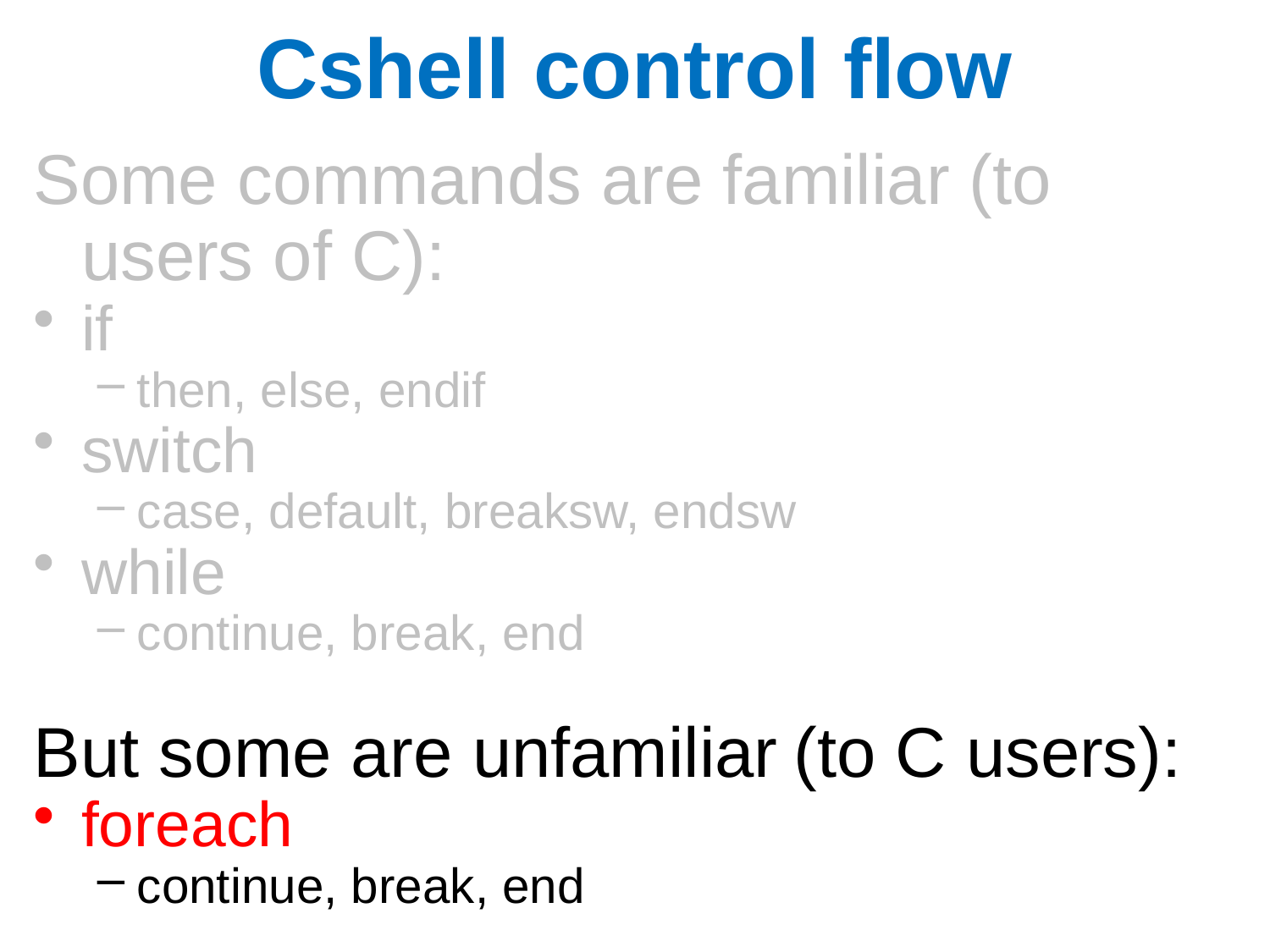

Cshell control flow
Some commands are familiar (to users of C):
if
then, else, endif
switch
case, default, breaksw, endsw
while
continue, break, end

But some are unfamiliar (to C users):
foreach
continue, break, end